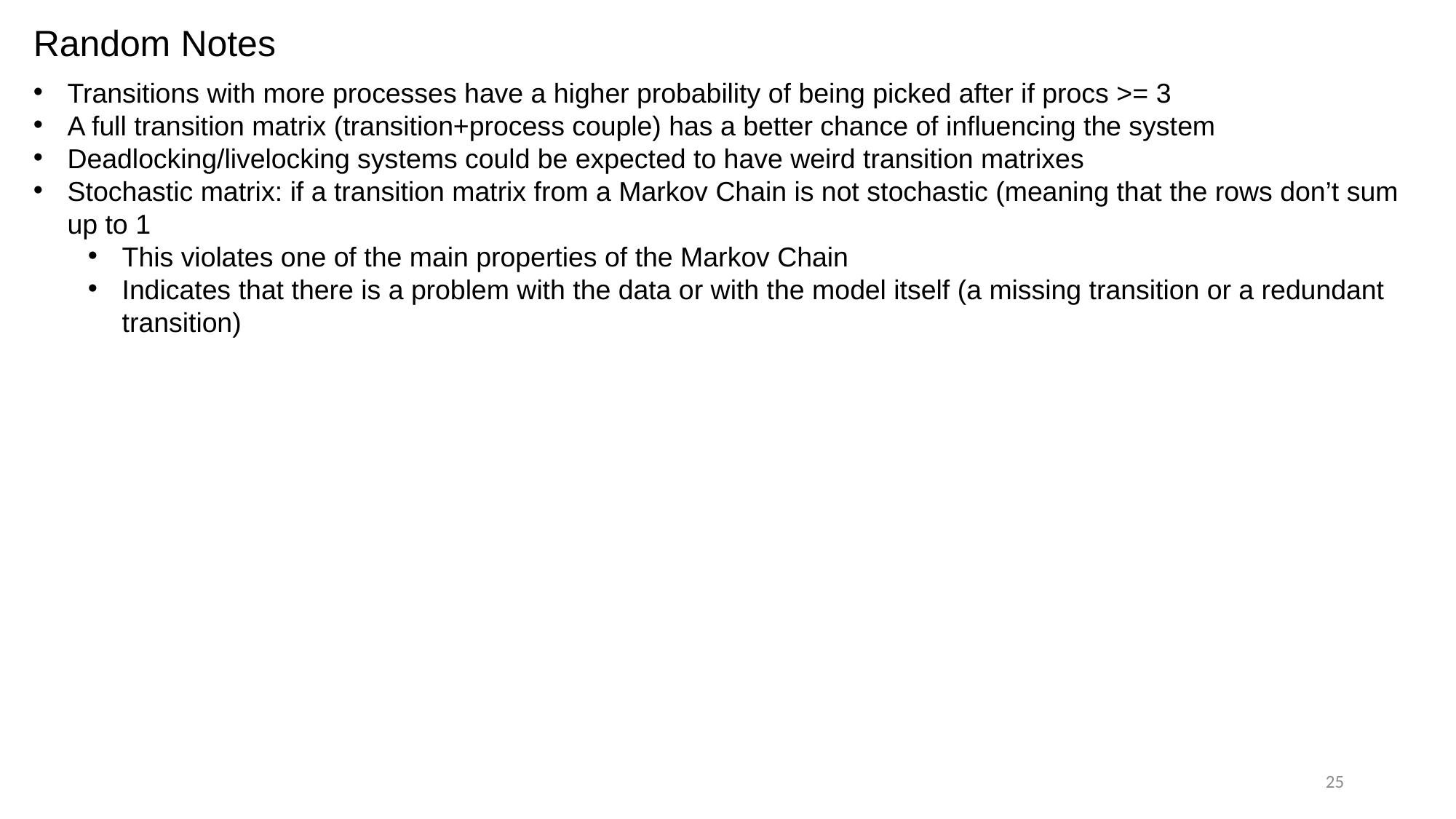

Random Notes
Transitions with more processes have a higher probability of being picked after if procs >= 3
A full transition matrix (transition+process couple) has a better chance of influencing the system
Deadlocking/livelocking systems could be expected to have weird transition matrixes
Stochastic matrix: if a transition matrix from a Markov Chain is not stochastic (meaning that the rows don’t sum up to 1
This violates one of the main properties of the Markov Chain
Indicates that there is a problem with the data or with the model itself (a missing transition or a redundant transition)
25